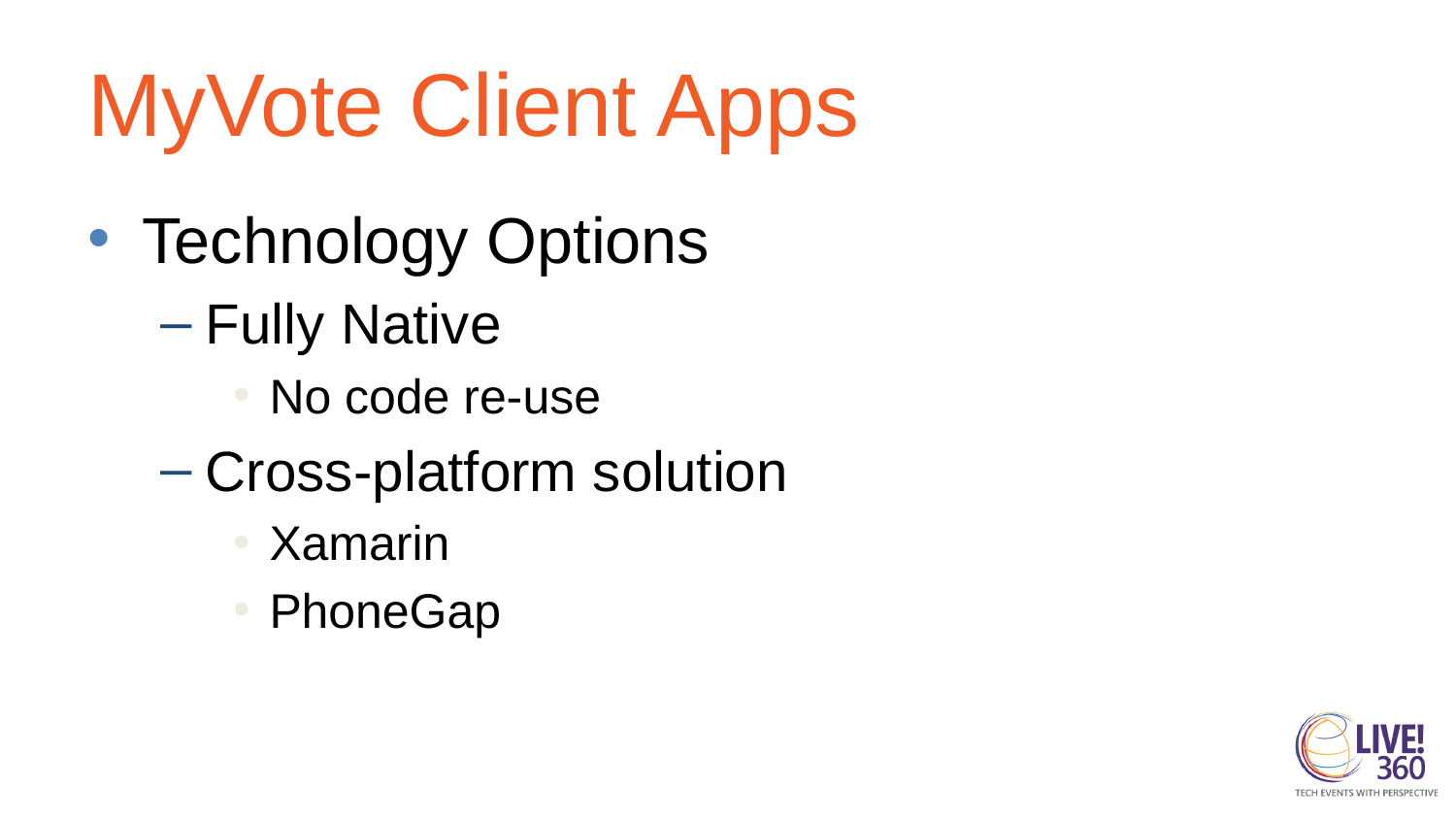

# MyVote Client Apps
Technology Options
Fully Native
No code re-use
Cross-platform solution
Xamarin
PhoneGap